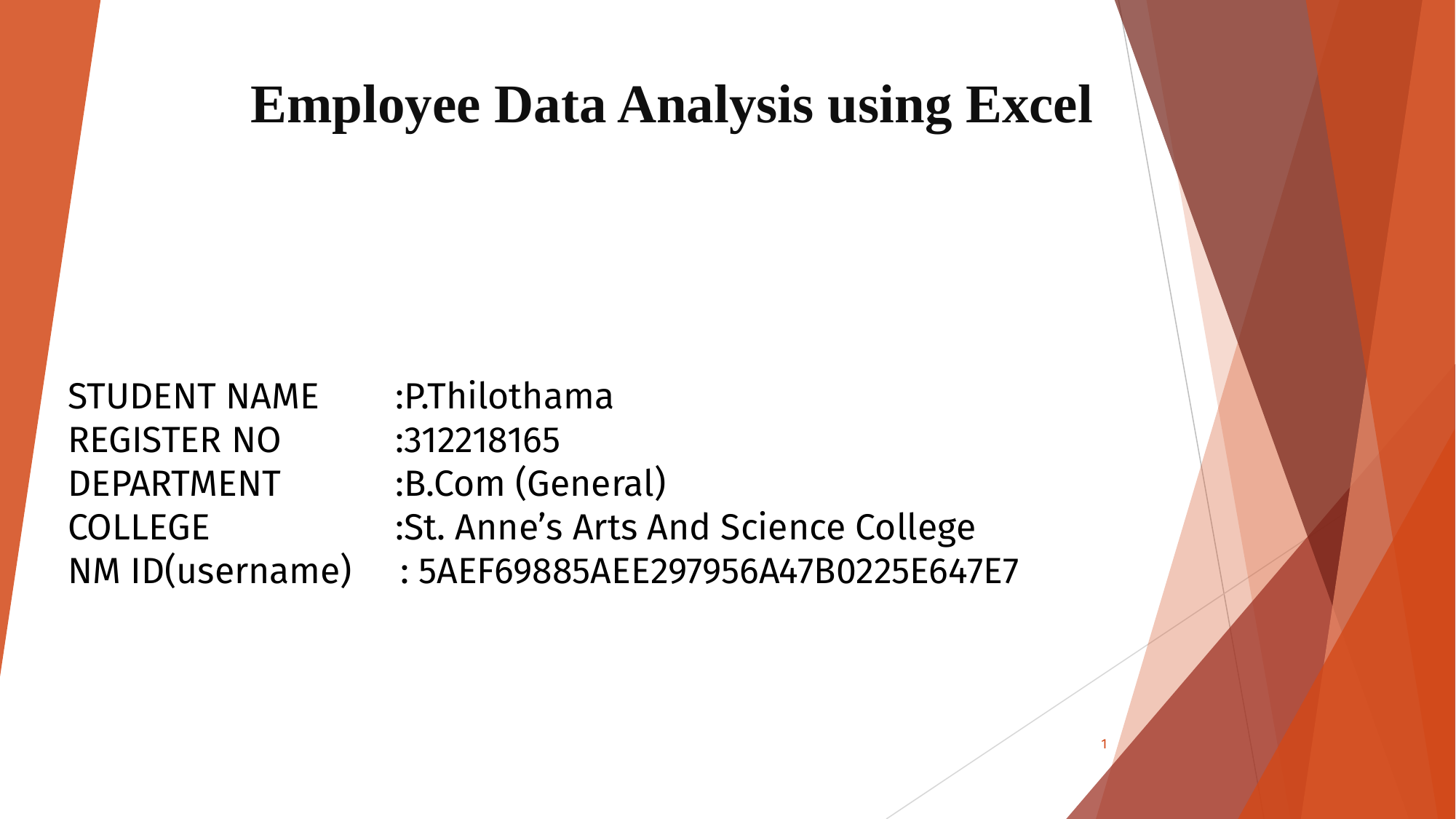

# Employee Data Analysis using Excel
STUDENT NAME	:P.Thilothama
REGISTER NO		:312218165
DEPARTMENT		:B.Com (General)
COLLEGE		:St. Anne’s Arts And Science College
NM ID(username)     : 5AEF69885AEE297956A47B0225E647E7
1